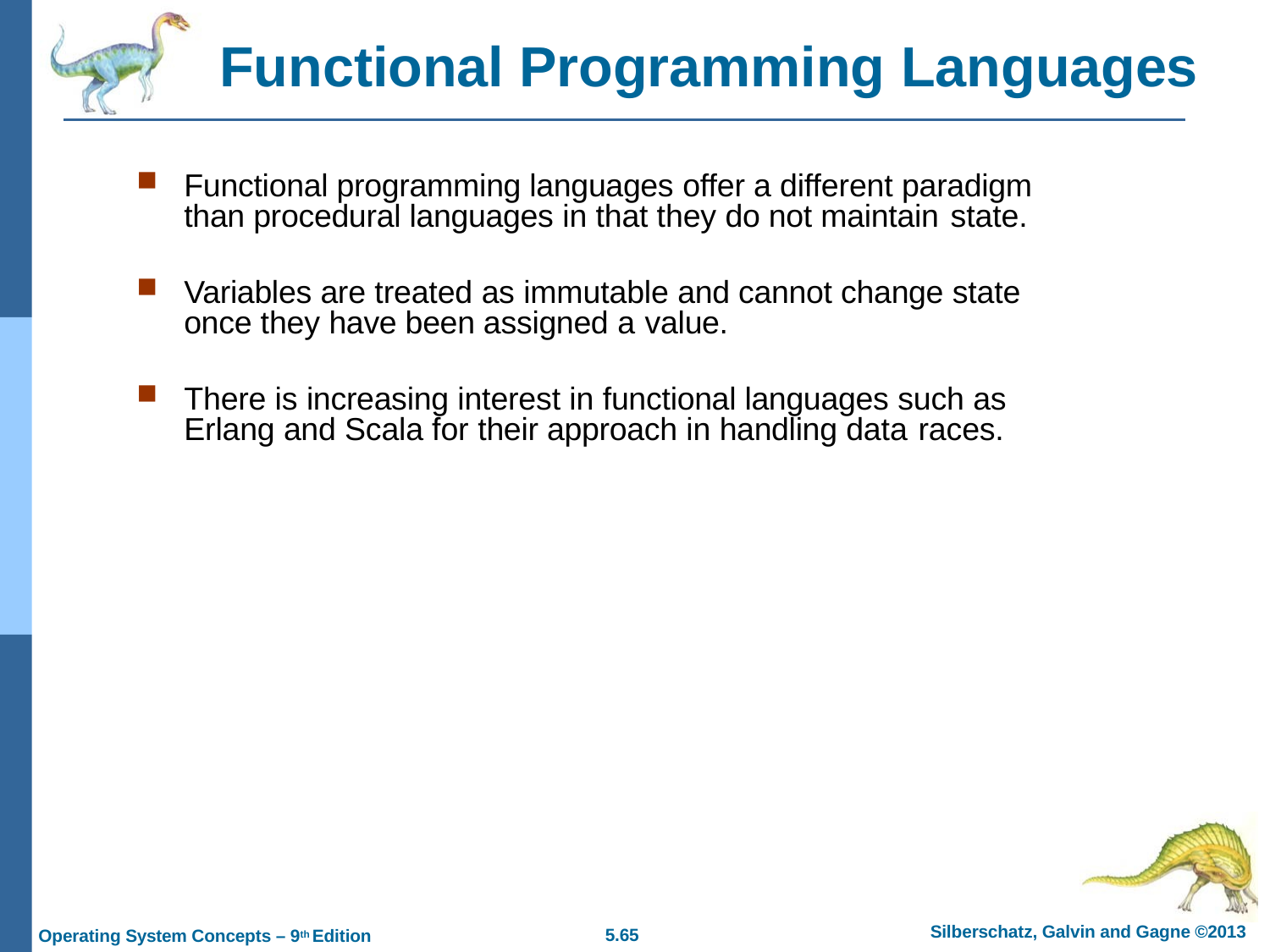

# Functional Programming Languages
Functional programming languages offer a different paradigm  than procedural languages in that they do not maintain state.

Variables are treated as immutable and cannot change state  once they have been assigned a value.

There is increasing interest in functional languages such as  Erlang and Scala for their approach in handling data races.
Silberschatz, Galvin and Gagne ©2013
5.65
Operating System Concepts – 9th Edition